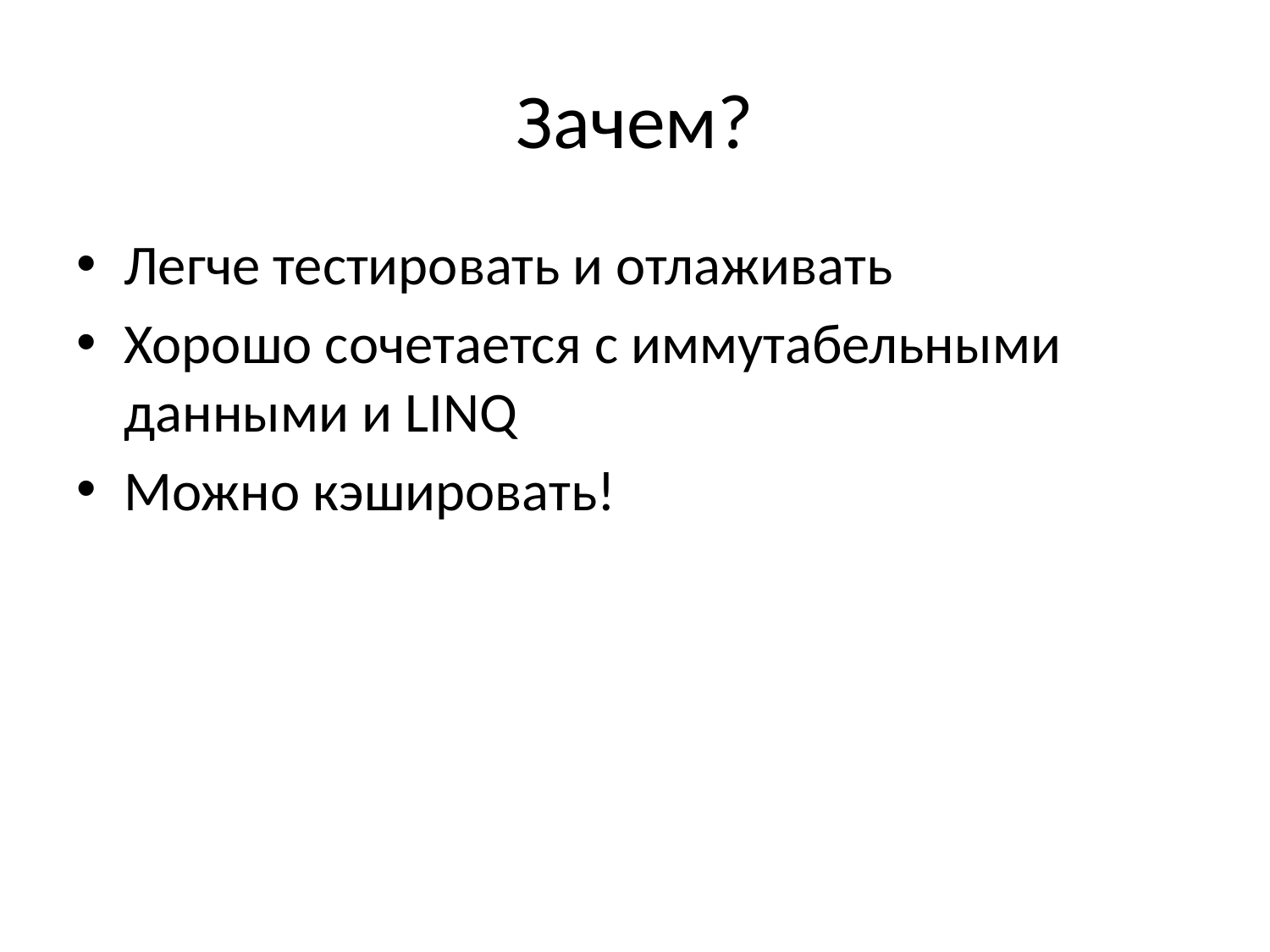

# Зачем?
Легче тестировать и отлаживать
Хорошо сочетается с иммутабельными данными и LINQ
Можно кэшировать!